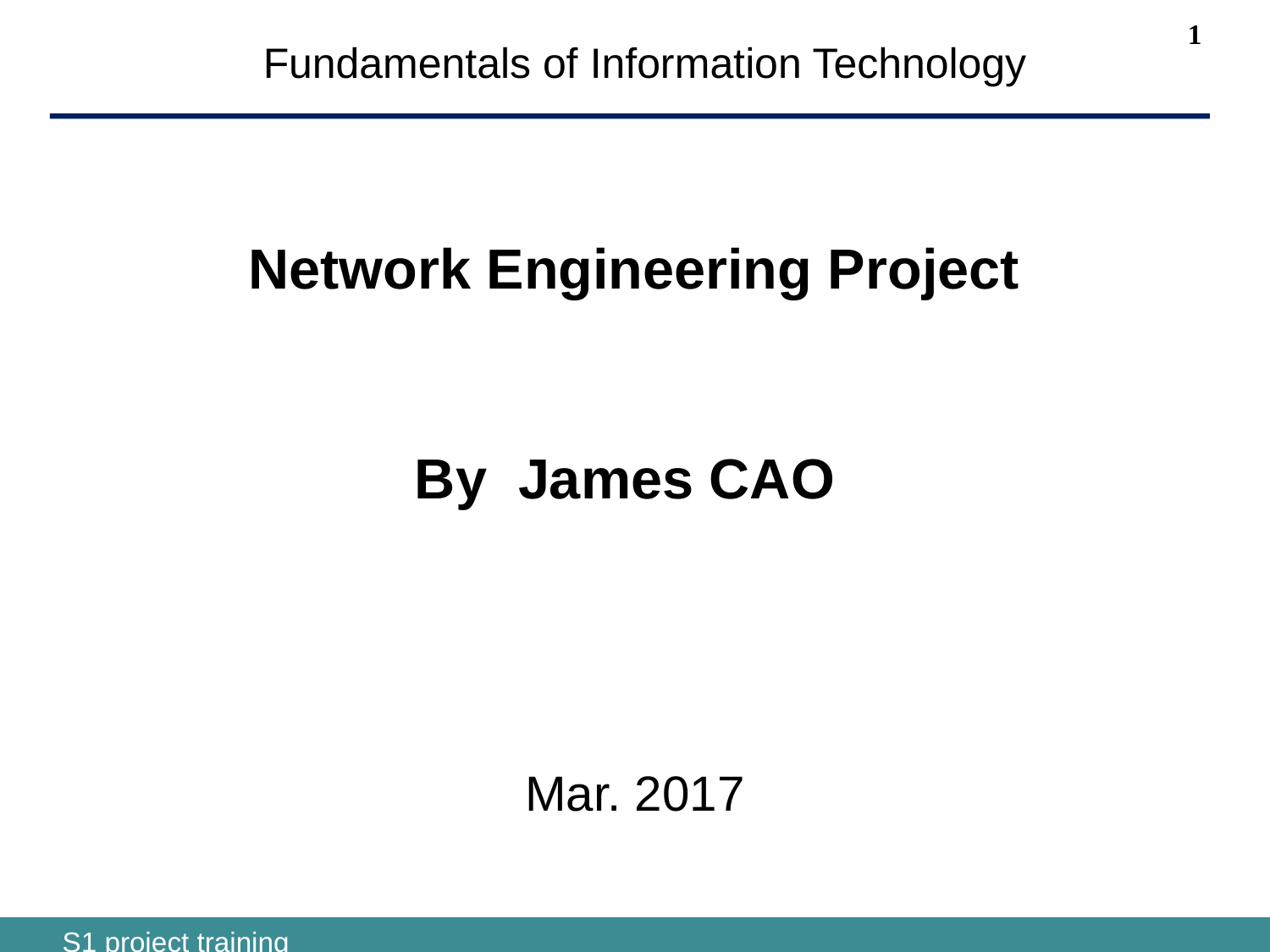

Fundamentals of Information Technology
Network Engineering Project

By  James CAO
Mar. 2017